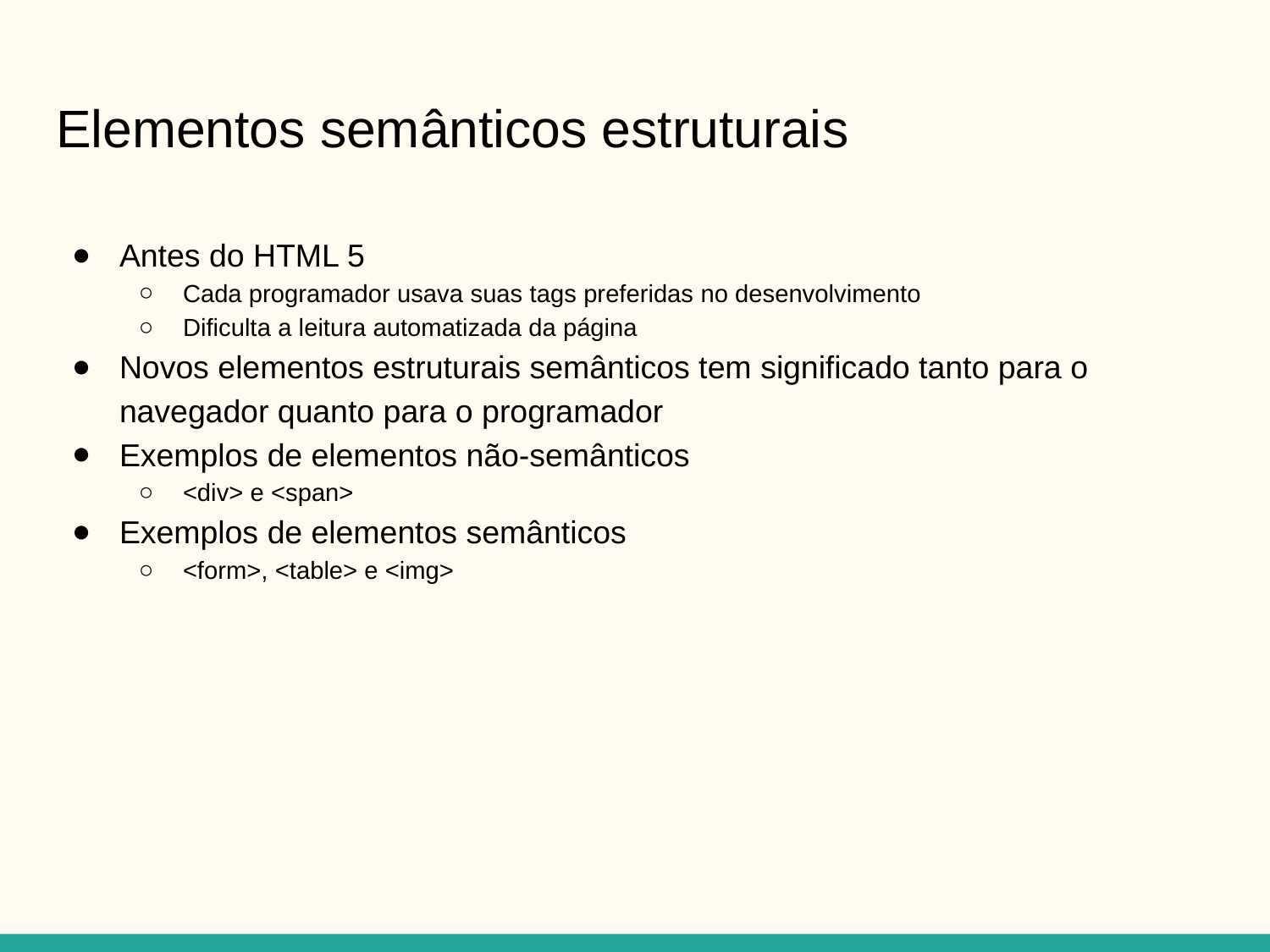

# Elementos semânticos estruturais
Antes do HTML 5
Cada programador usava suas tags preferidas no desenvolvimento
Dificulta a leitura automatizada da página
Novos elementos estruturais semânticos tem significado tanto para o navegador quanto para o programador
Exemplos de elementos não-semânticos
<div> e <span>
Exemplos de elementos semânticos
<form>, <table> e <img>